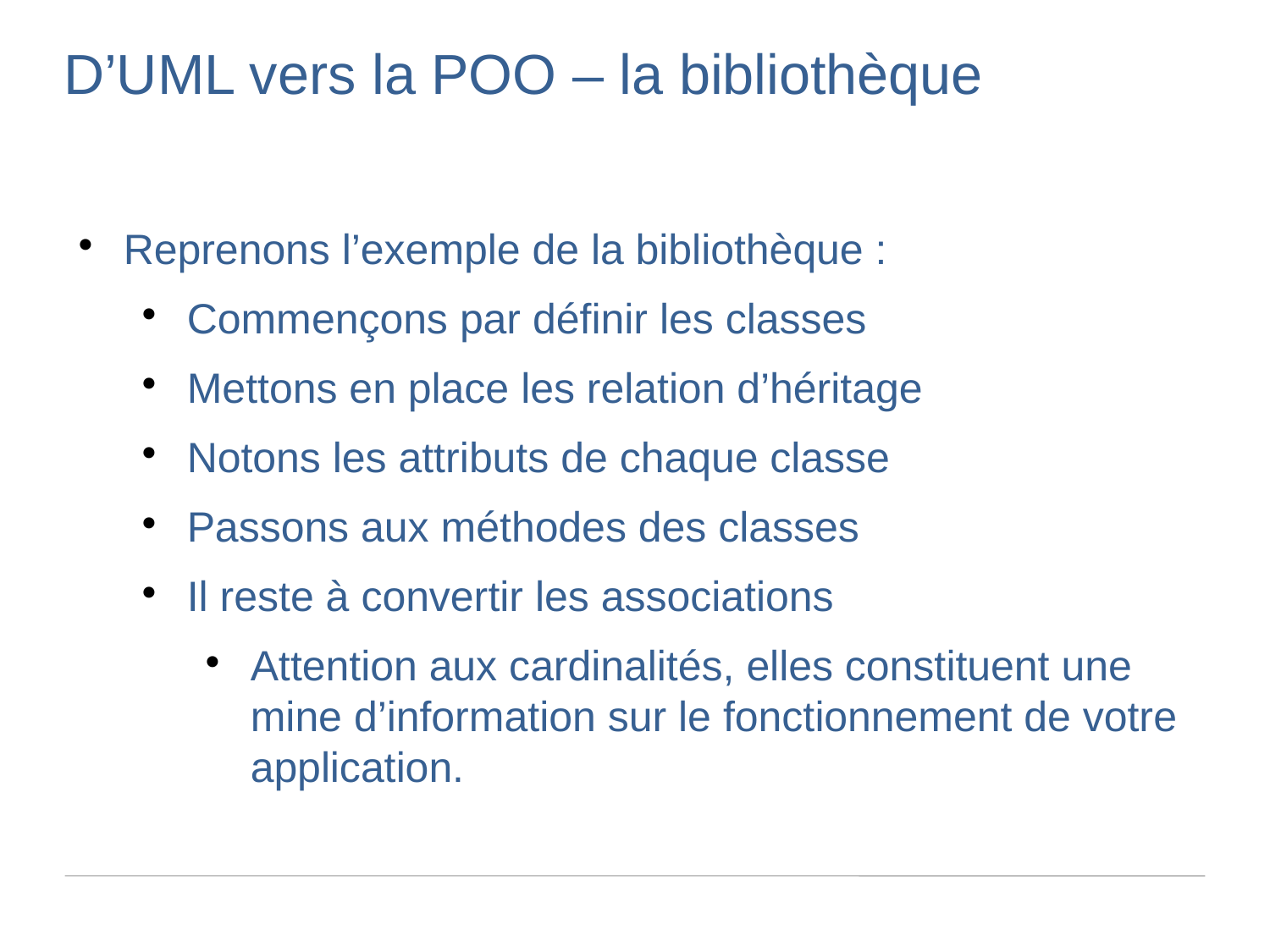

D’UML vers la POO – la bibliothèque
Reprenons l’exemple de la bibliothèque :
Commençons par définir les classes
Mettons en place les relation d’héritage
Notons les attributs de chaque classe
Passons aux méthodes des classes
Il reste à convertir les associations
Attention aux cardinalités, elles constituent une mine d’information sur le fonctionnement de votre application.